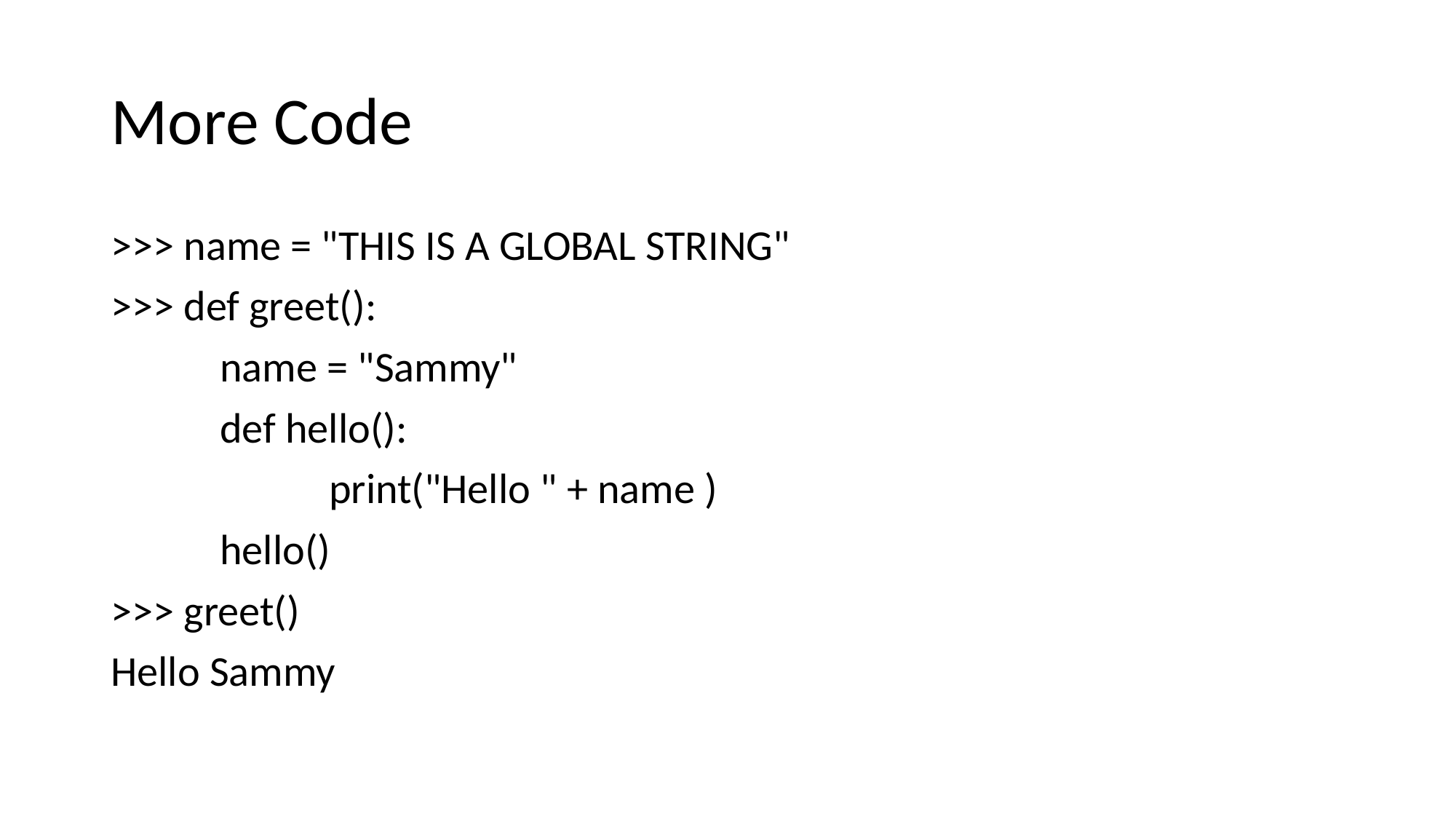

# More Code
>>> name = "THIS IS A GLOBAL STRING"
>>> def greet():
	name = "Sammy"
	def hello():
		print("Hello " + name )
	hello()
>>> greet()
Hello Sammy